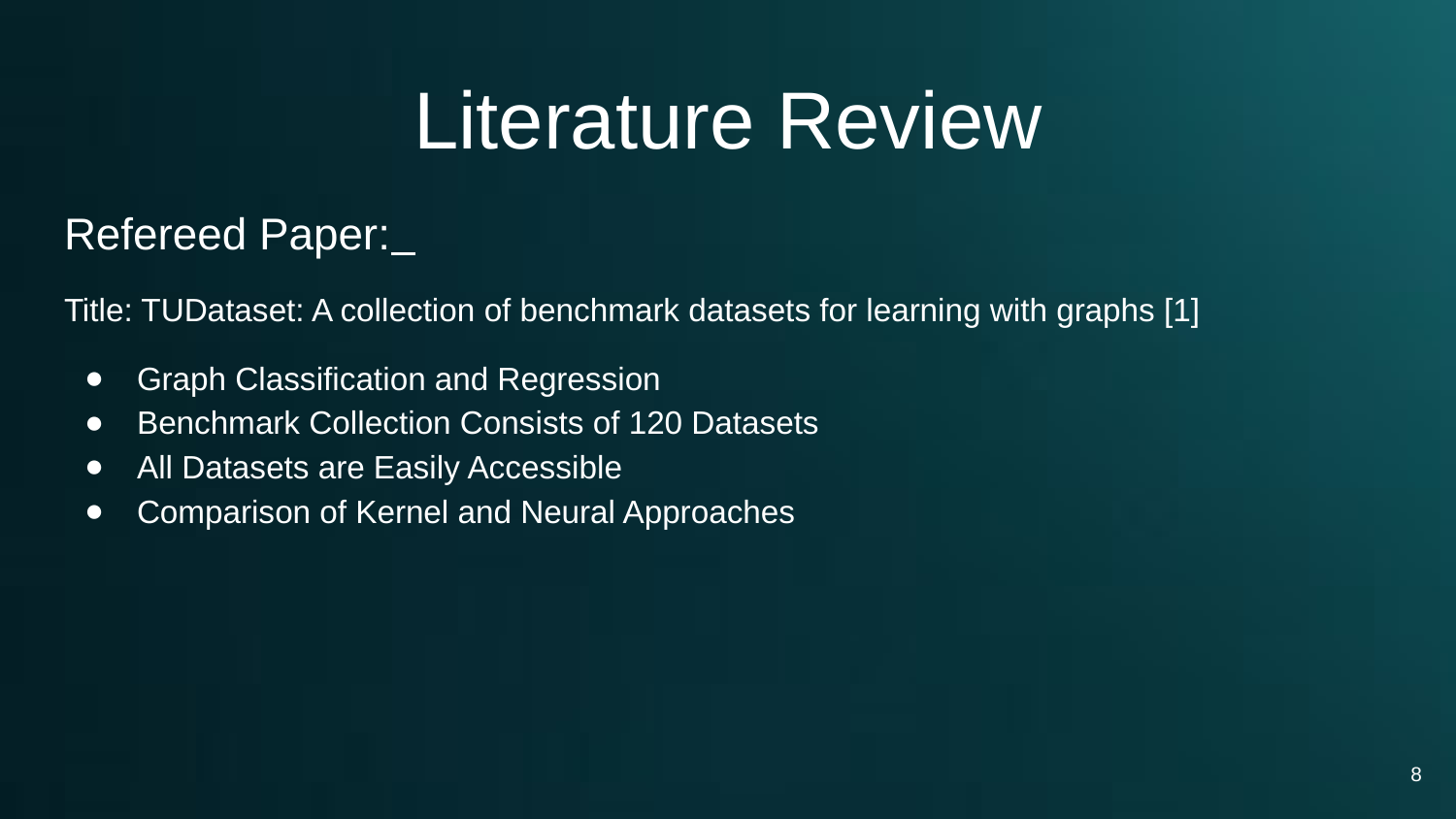

# Literature Review
Refereed Paper:
Title: TUDataset: A collection of benchmark datasets for learning with graphs [1]
Graph Classification and Regression
Benchmark Collection Consists of 120 Datasets
All Datasets are Easily Accessible
Comparison of Kernel and Neural Approaches

8